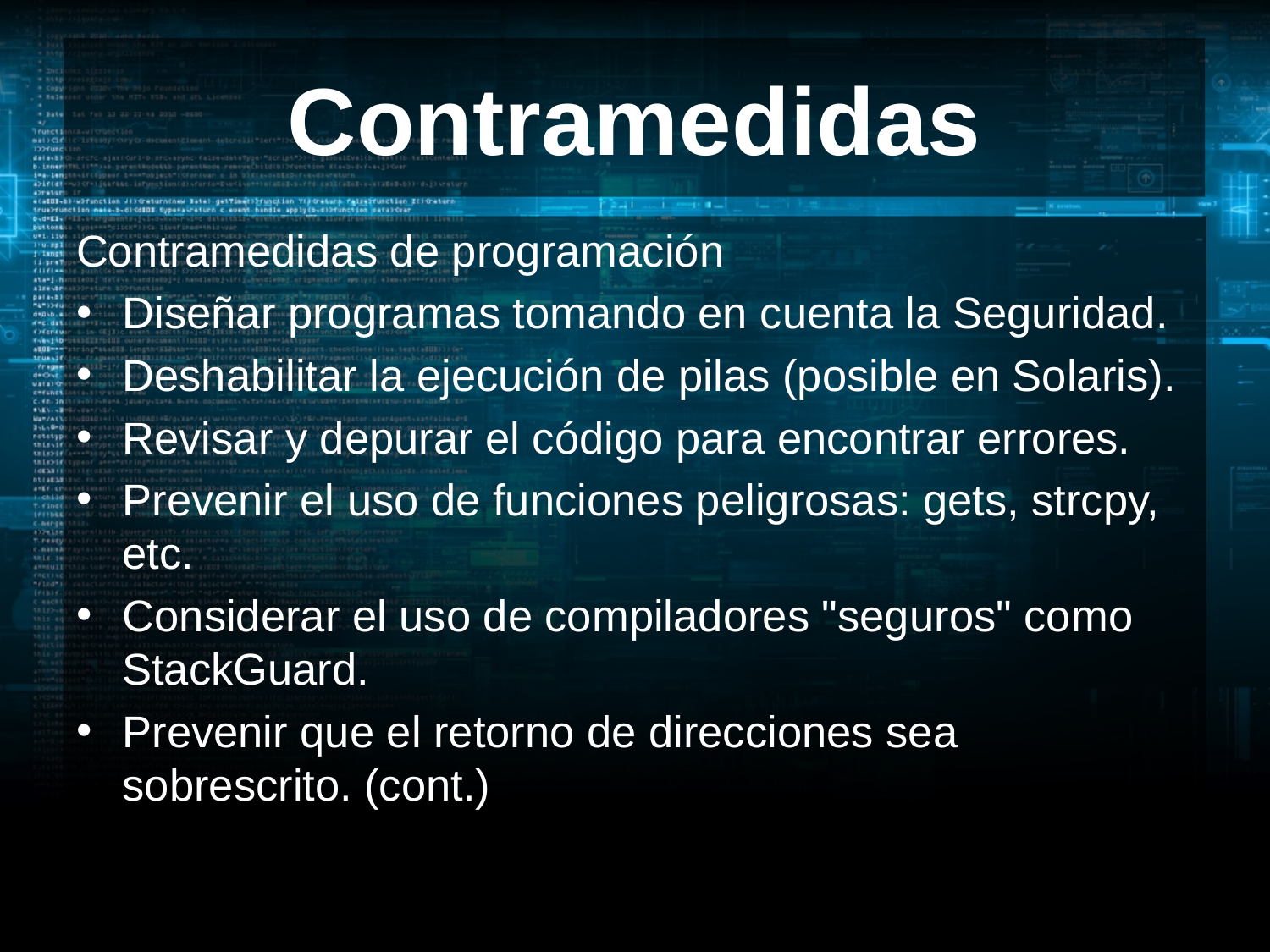

# Contramedidas
Contramedidas de programación
Diseñar programas tomando en cuenta la Seguridad.
Deshabilitar la ejecución de pilas (posible en Solaris).
Revisar y depurar el código para encontrar errores.
Prevenir el uso de funciones peligrosas: gets, strcpy, etc.
Considerar el uso de compiladores "seguros" como StackGuard.
Prevenir que el retorno de direcciones sea sobrescrito. (cont.)